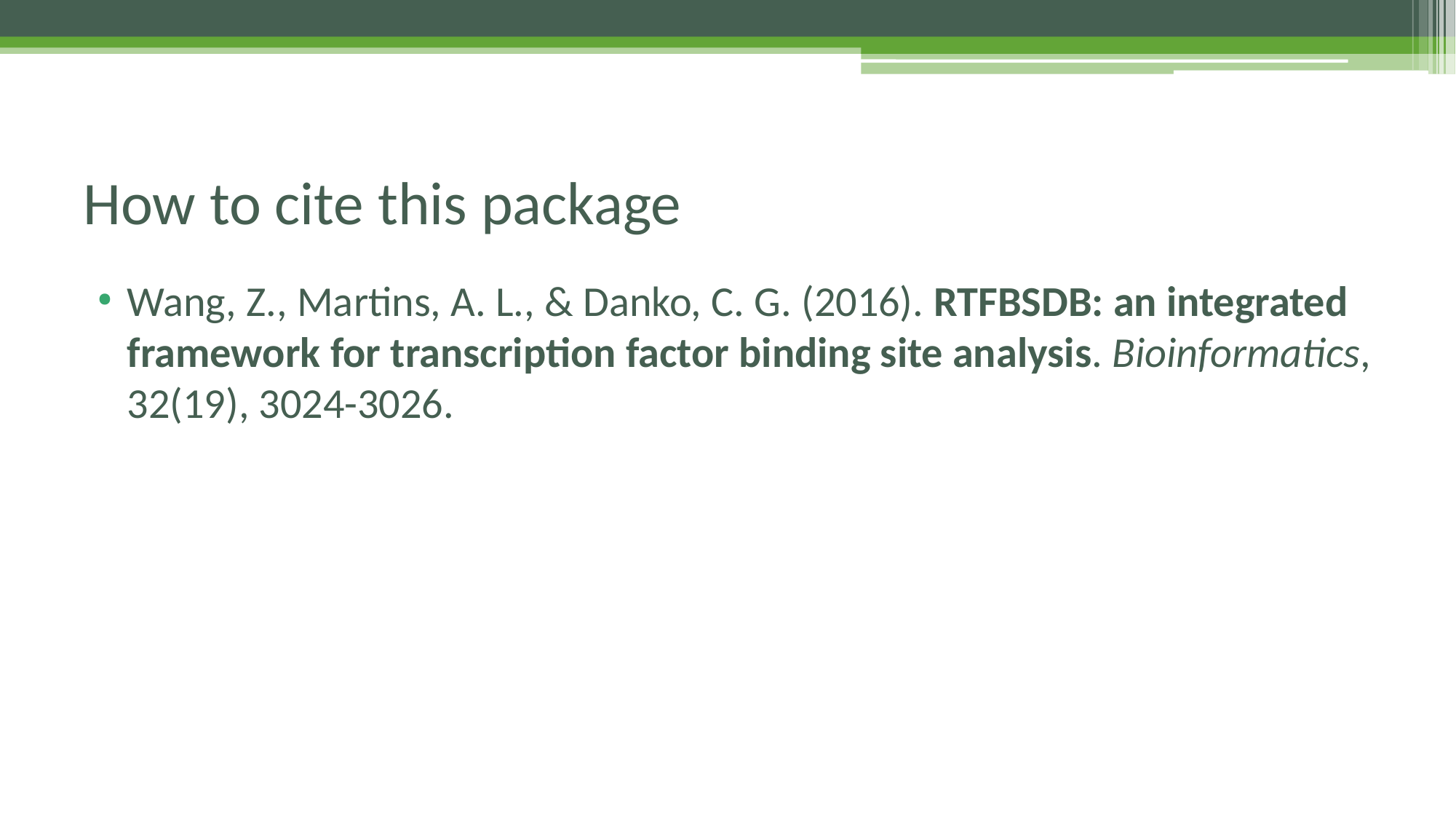

# How to cite this package
Wang, Z., Martins, A. L., & Danko, C. G. (2016). RTFBSDB: an integrated framework for transcription factor binding site analysis. Bioinformatics, 32(19), 3024-3026.